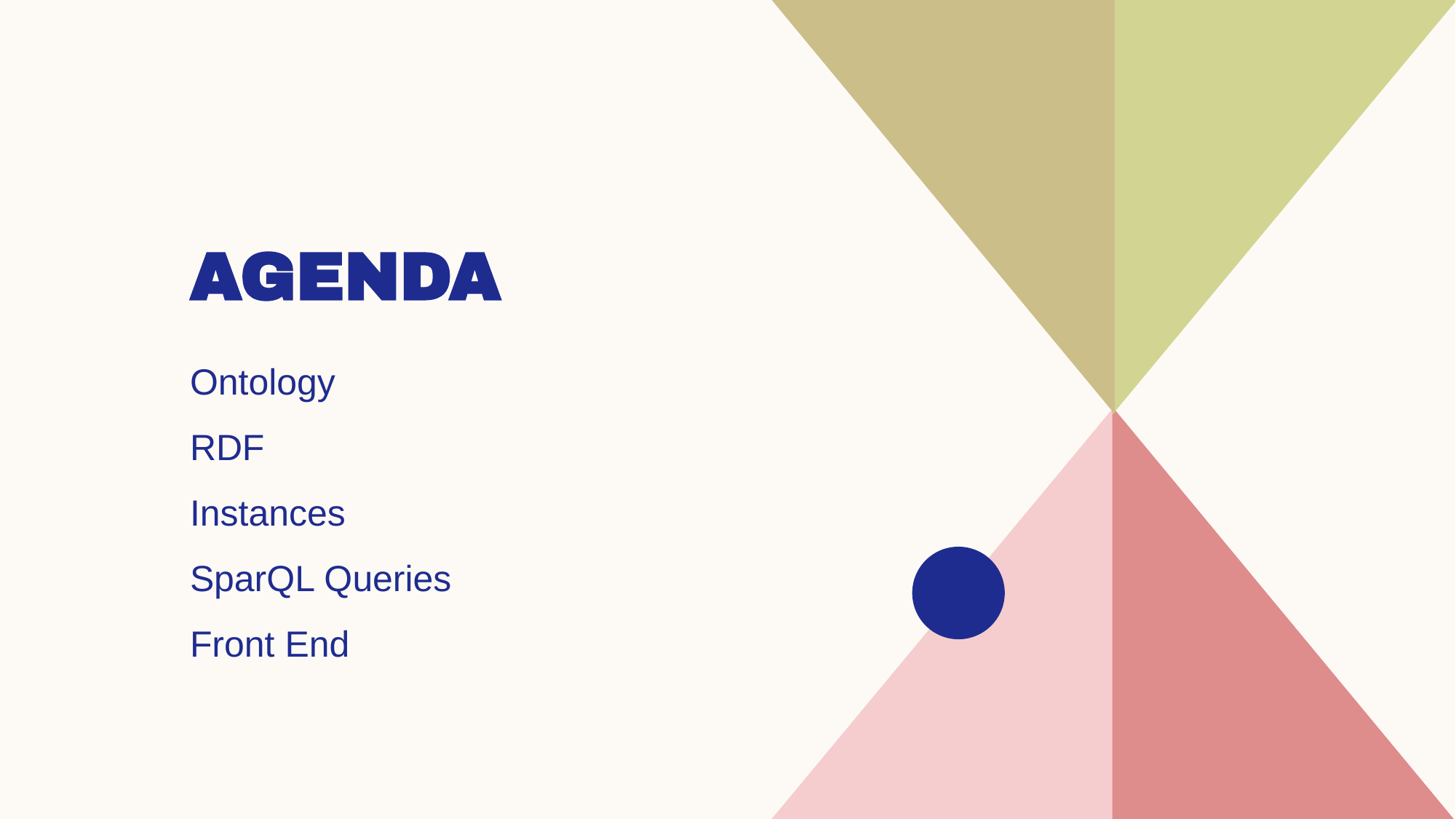

# AGENDA
Ontology​
RDF
Instances
SparQL Queries
Front End